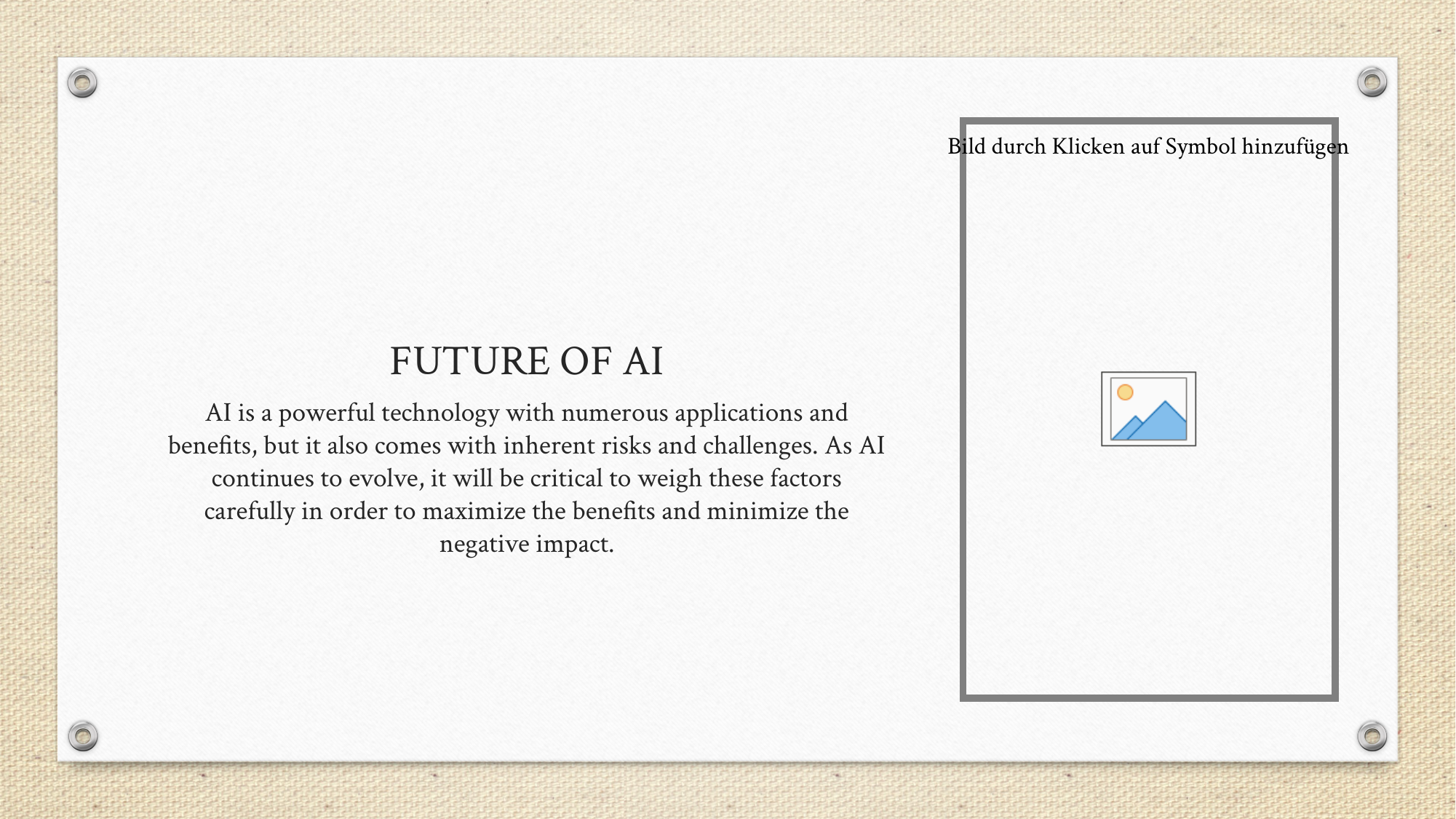

# FUTURE OF AI
AI is a powerful technology with numerous applications and benefits, but it also comes with inherent risks and challenges. As AI continues to evolve, it will be critical to weigh these factors carefully in order to maximize the benefits and minimize the negative impact.